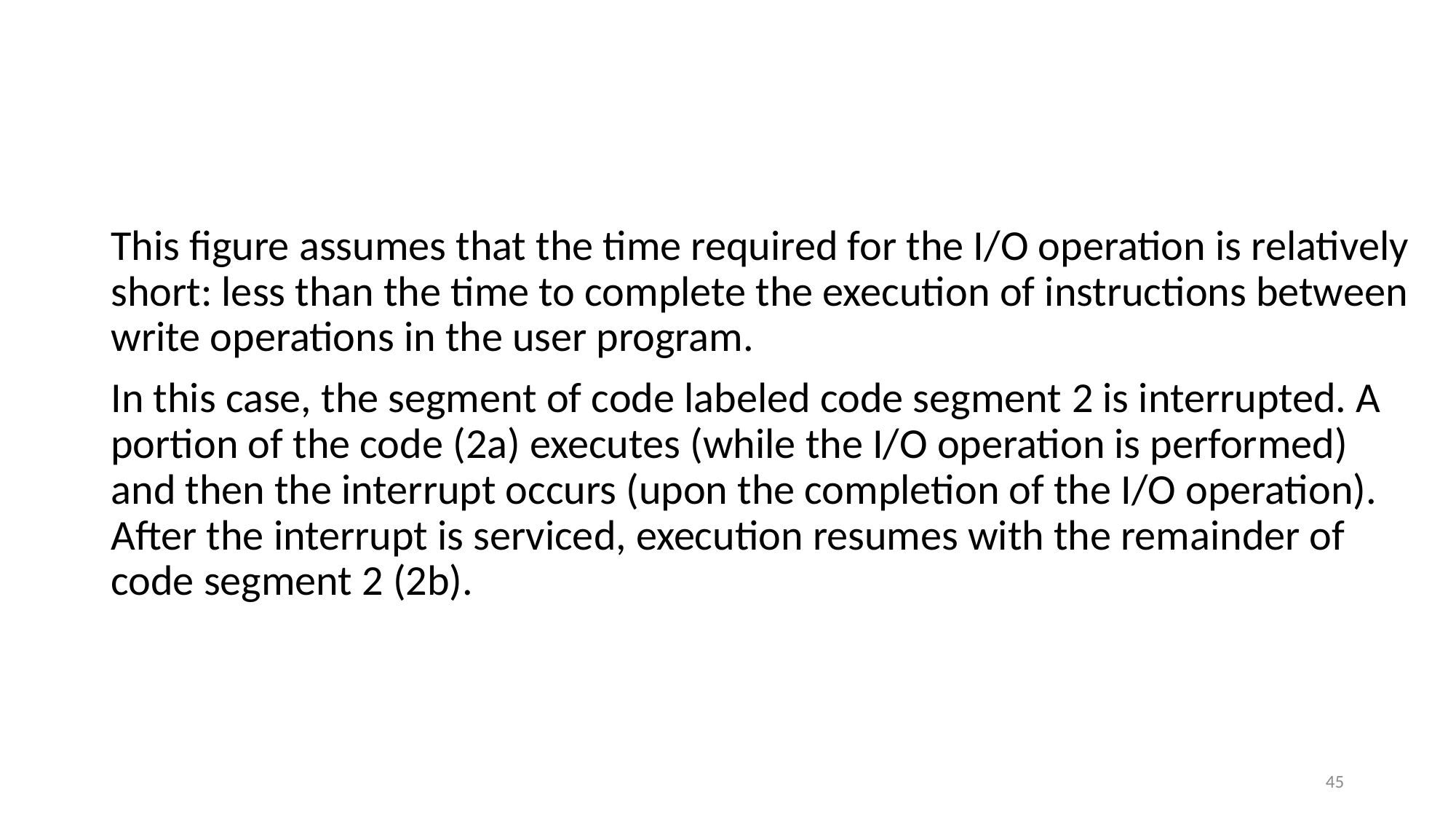

#
This figure assumes that the time required for the I/O operation is relatively short: less than the time to complete the execution of instructions between write operations in the user program.
In this case, the segment of code labeled code segment 2 is interrupted. A portion of the code (2a) executes (while the I/O operation is performed) and then the interrupt occurs (upon the completion of the I/O operation). After the interrupt is serviced, execution resumes with the remainder of code segment 2 (2b).
45